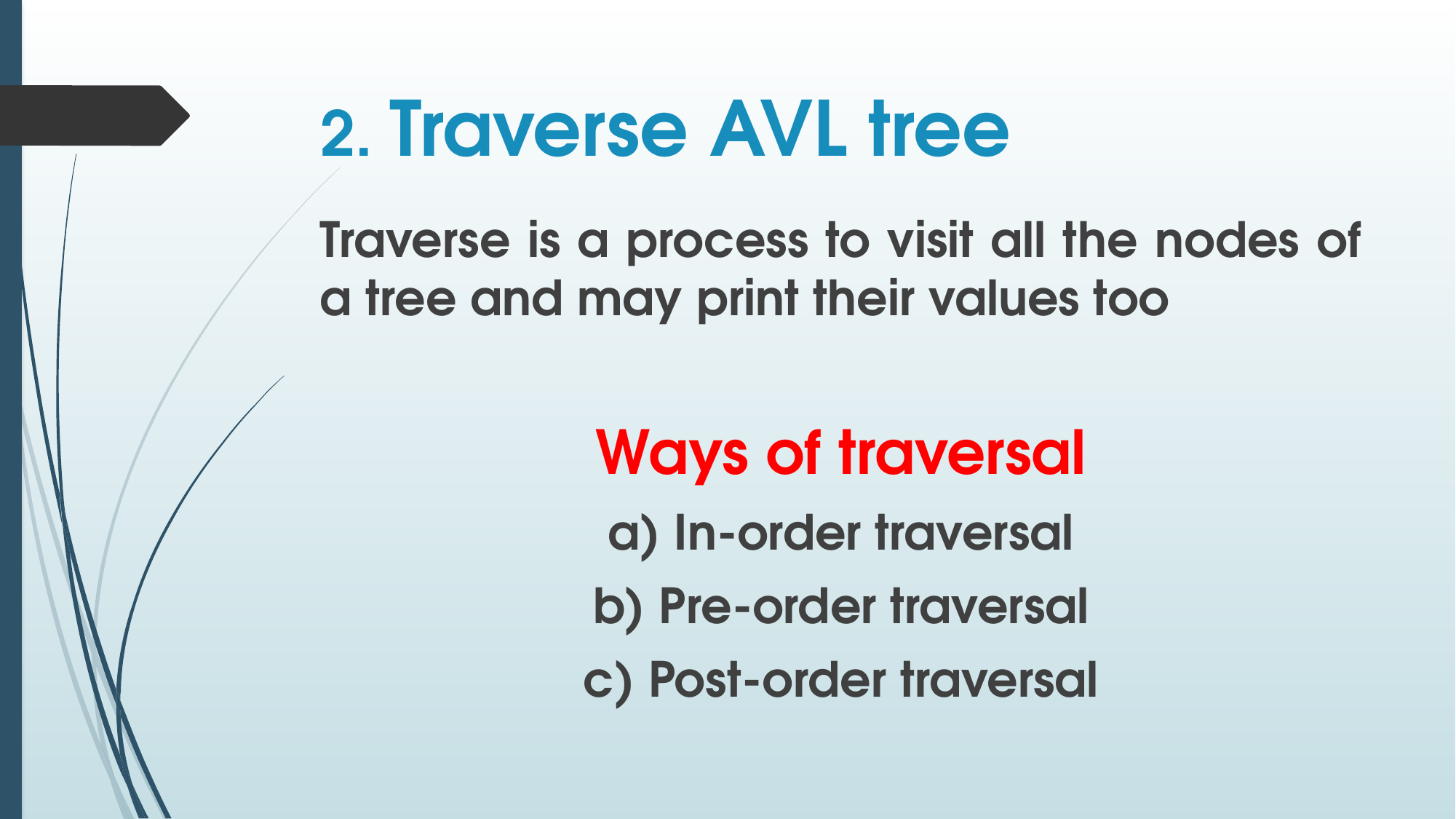

# 2. Traverse AVL tree
Traverse is a process to visit all the nodes of a tree and may print their values too

Ways of traversal
a) In-order traversal
b) Pre-order traversal
c) Post-order traversal